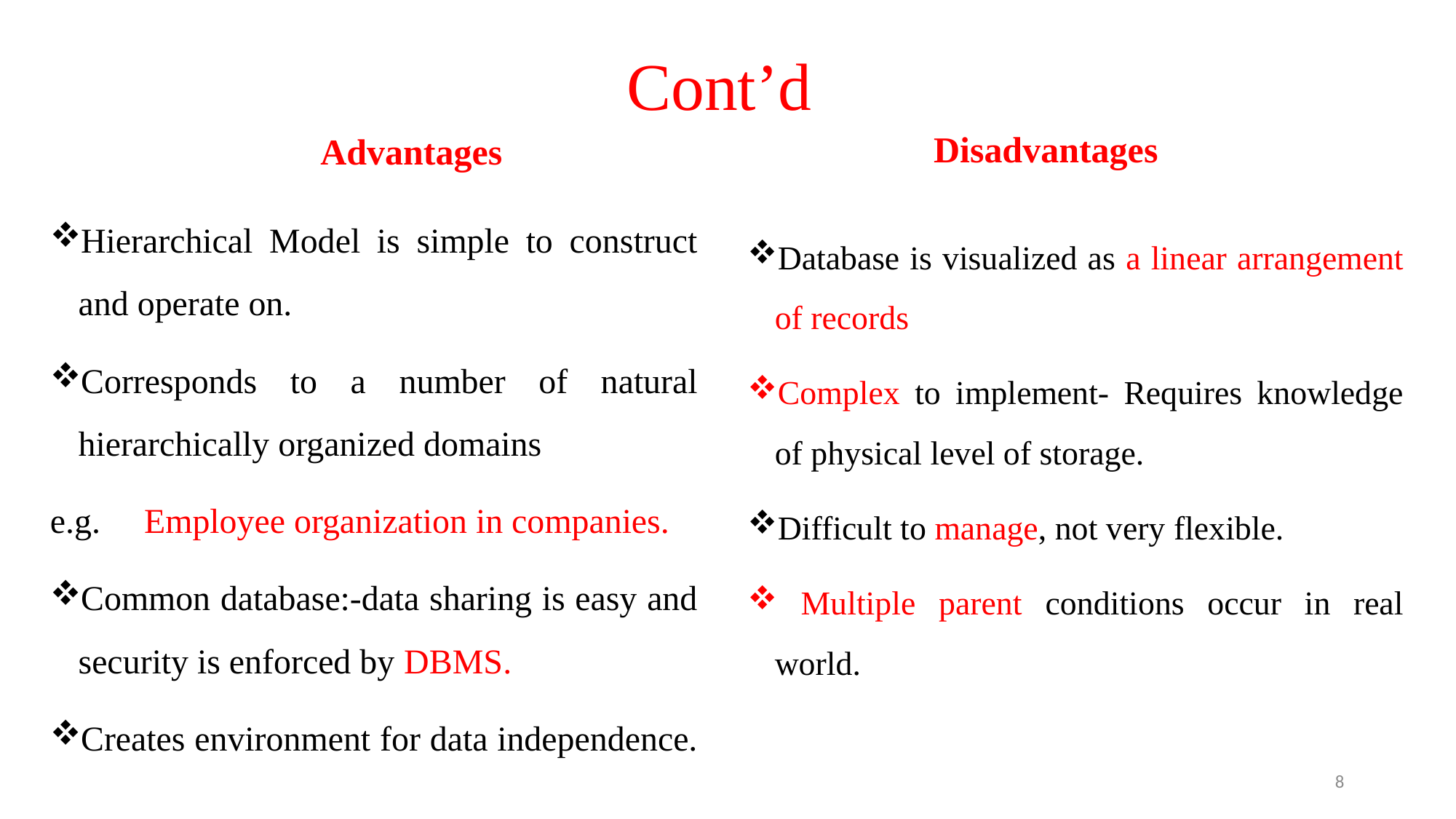

# Cont’d
Disadvantages

Advantages

Hierarchical Model is simple to construct and operate on.
Corresponds to a number of natural hierarchically organized domains
e.g.     Employee organization in companies.
Common database:-data sharing is easy and security is enforced by DBMS.
Creates environment for data independence.

Database is visualized as a linear arrangement of records
Complex to implement- Requires knowledge of physical level of storage.
Difficult to manage, not very flexible.
 Multiple parent conditions occur in real world.

8